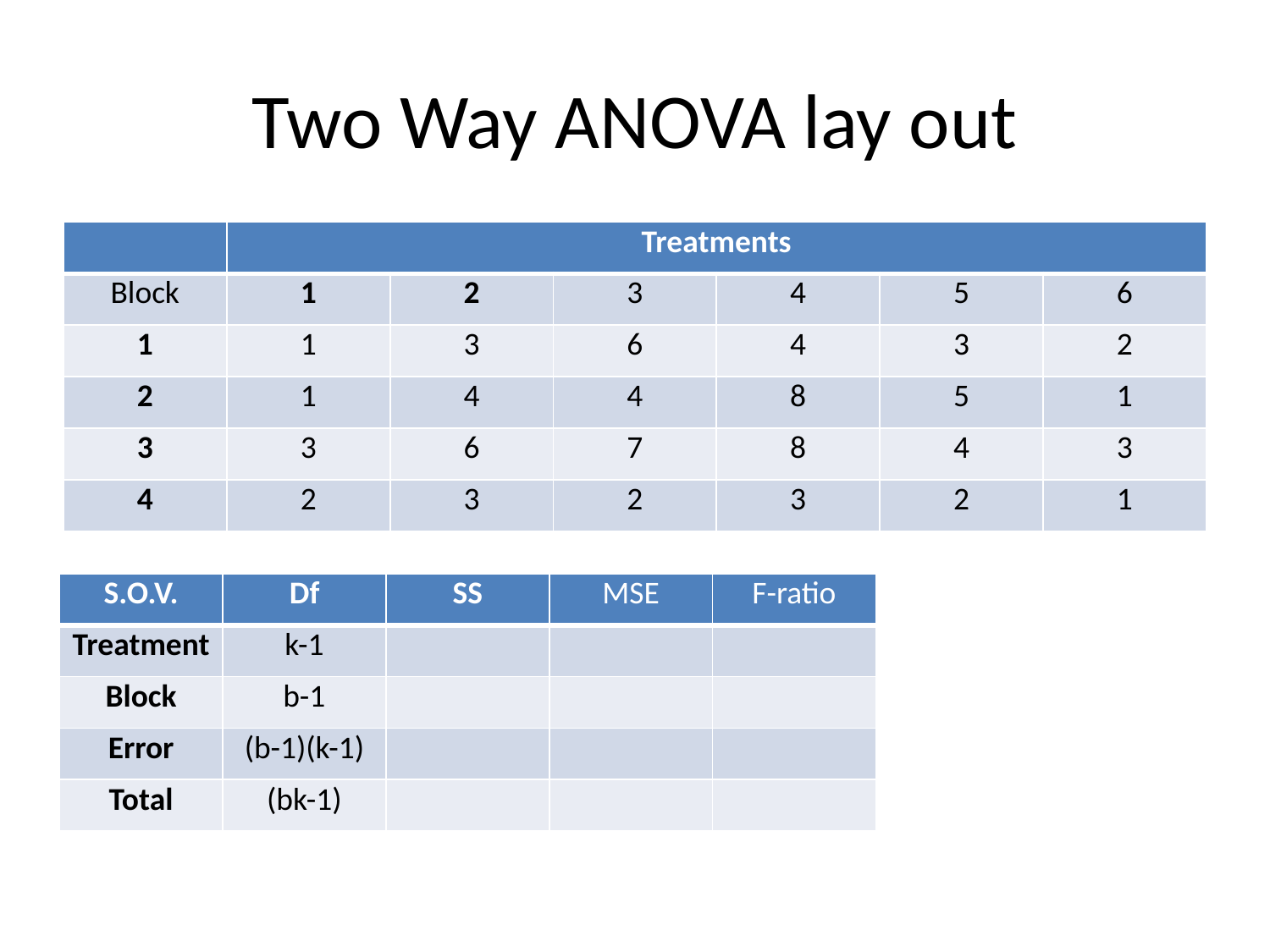

# Two Way ANOVA lay out
|  | Treatments |  |  |  |  |  |
| --- | --- | --- | --- | --- | --- | --- |
| Block | 1 | 2 | 3 | 4 | 5 | 6 |
| 1 | 1 | 3 | 6 | 4 | 3 | 2 |
| 2 | 1 | 4 | 4 | 8 | 5 | 1 |
| 3 | 3 | 6 | 7 | 8 | 4 | 3 |
| 4 | 2 | 3 | 2 | 3 | 2 | 1 |
| S.O.V. | Df | SS | MSE | F-ratio |
| --- | --- | --- | --- | --- |
| Treatment | k-1 |  |  |  |
| Block | b-1 |  |  |  |
| Error | (b-1)(k-1) |  |  |  |
| Total | (bk-1) |  |  |  |